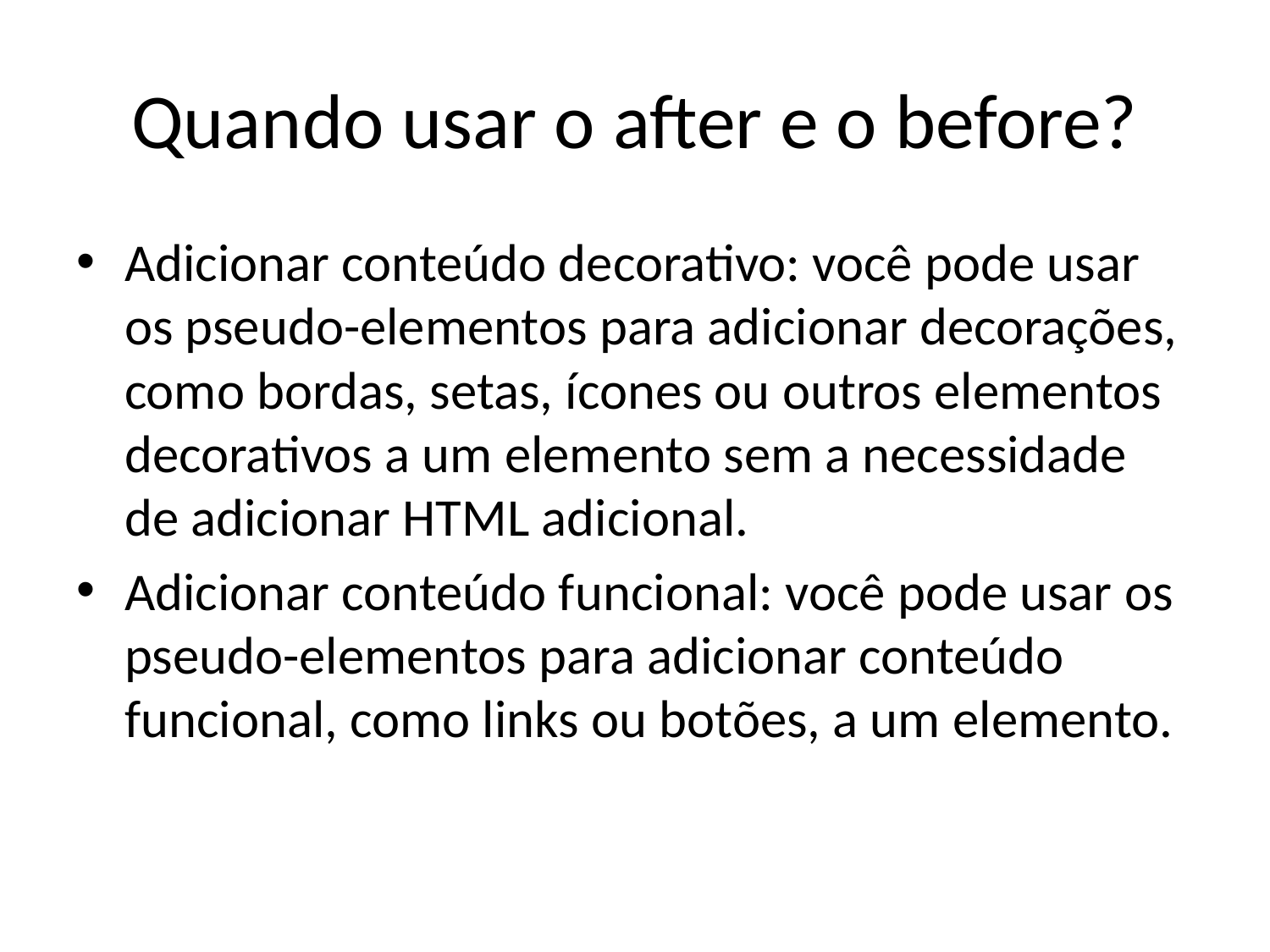

# Quando usar o after e o before?
Adicionar conteúdo decorativo: você pode usar os pseudo-elementos para adicionar decorações, como bordas, setas, ícones ou outros elementos decorativos a um elemento sem a necessidade de adicionar HTML adicional.
Adicionar conteúdo funcional: você pode usar os pseudo-elementos para adicionar conteúdo funcional, como links ou botões, a um elemento.